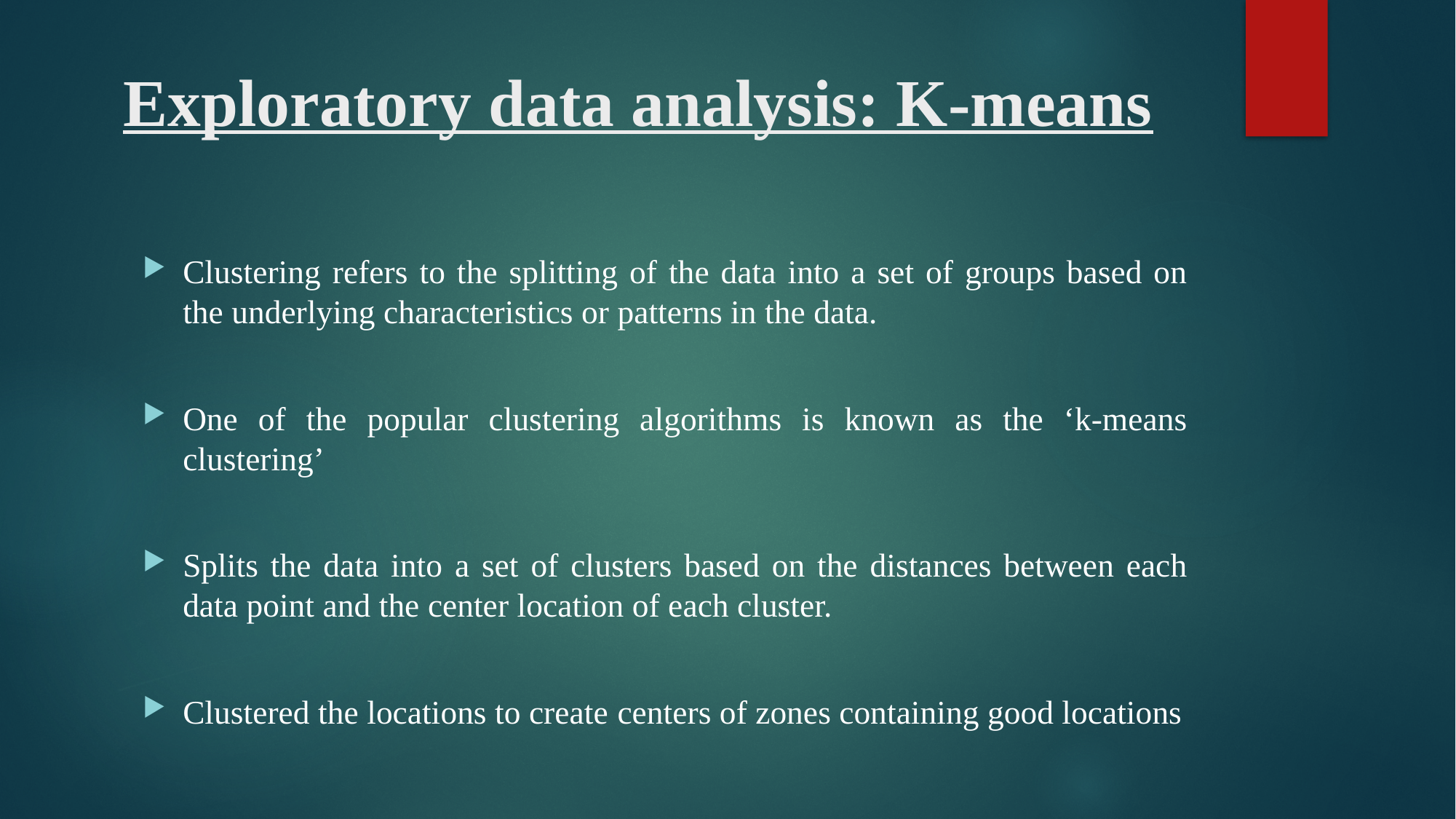

# Exploratory data analysis: K-means
Clustering refers to the splitting of the data into a set of groups based on the underlying characteristics or patterns in the data.

One of the popular clustering algorithms is known as the ‘k-means clustering’

Splits the data into a set of clusters based on the distances between each data point and the center location of each cluster.

Clustered the locations to create centers of zones containing good locations